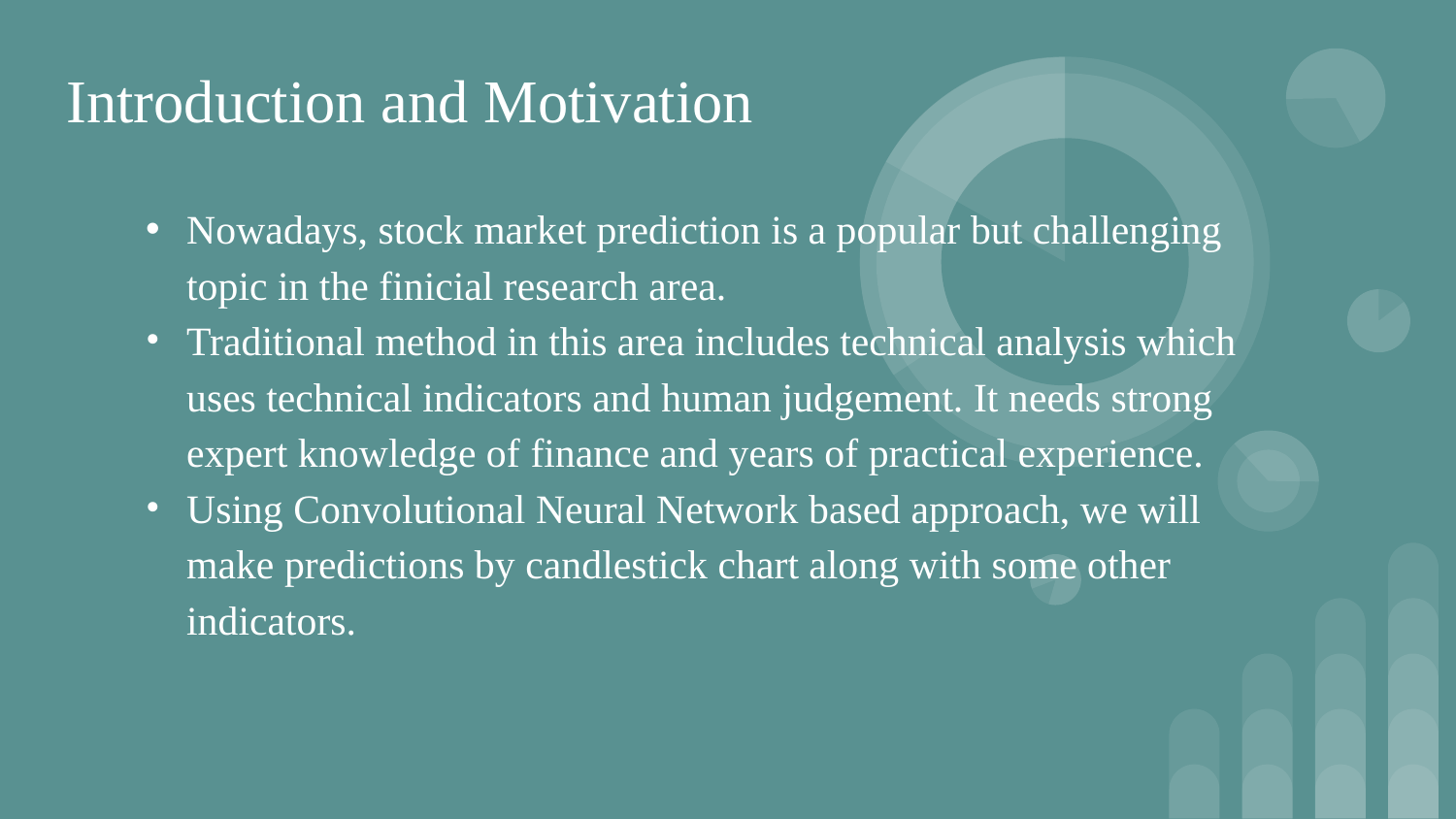

Introduction and Motivation

Nowadays, stock market prediction is a popular but challenging topic in the finicial research area.
Traditional method in this area includes technical analysis which uses technical indicators and human judgement. It needs strong expert knowledge of finance and years of practical experience.
Using Convolutional Neural Network based approach, we will make predictions by candlestick chart along with some other indicators.